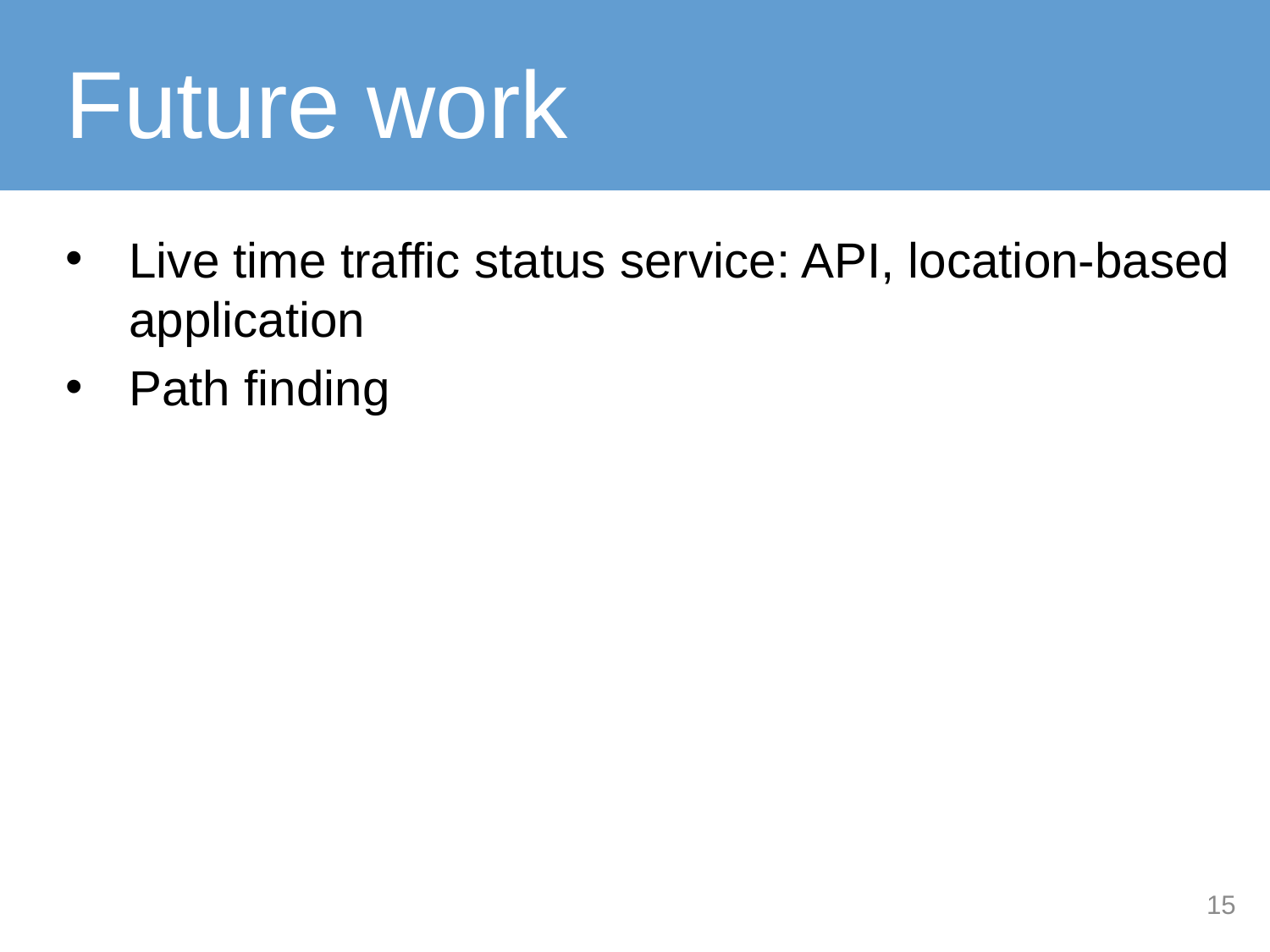

# Future work
Live time traffic status service: API, location-based application
Path finding
15